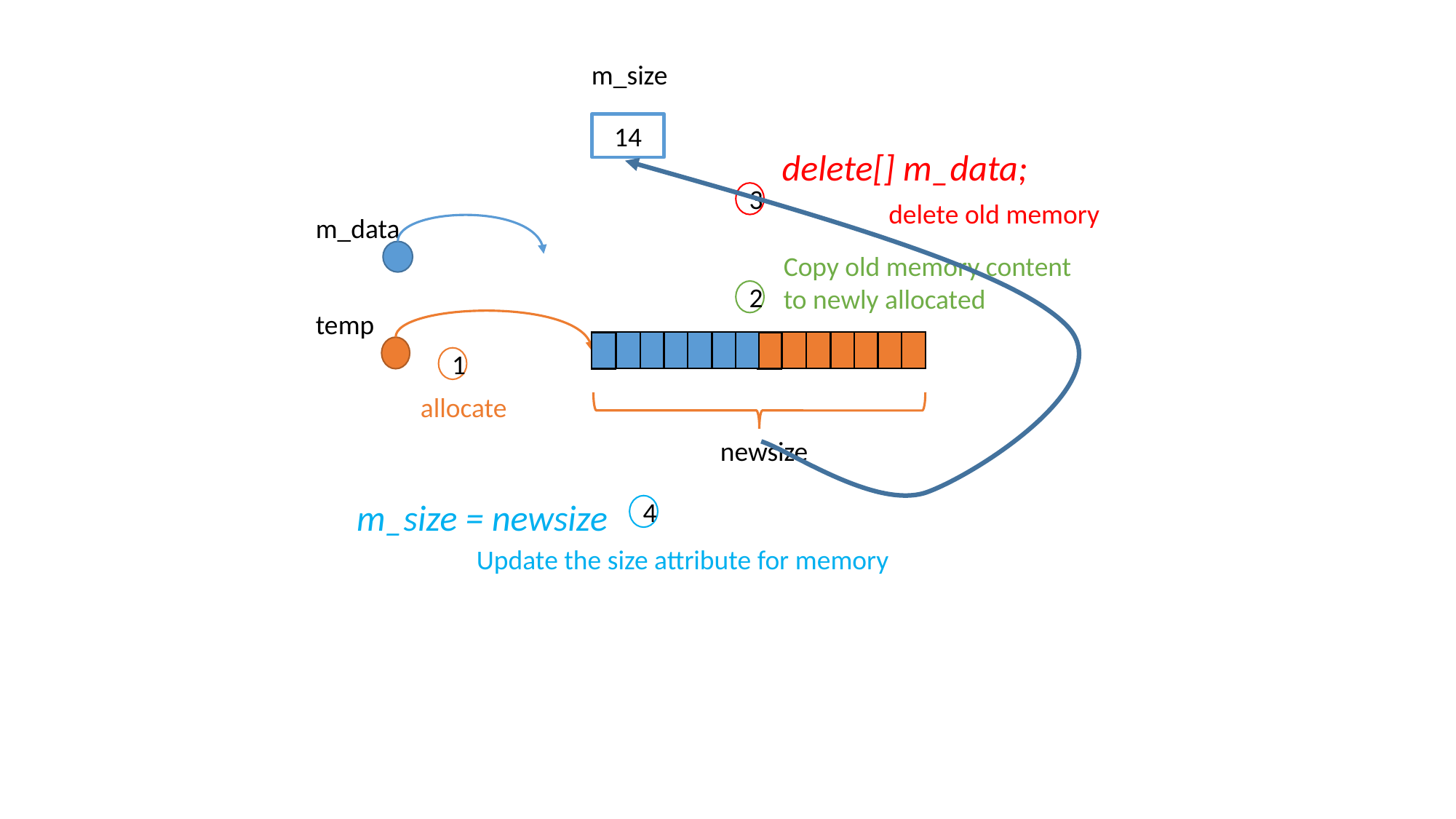

m_size
14
delete[] m_data;

3
delete old memory
m_data

Copy old memory content to newly allocated

2
temp

1
allocate
newsize
m_size = newsize
4
Update the size attribute for memory